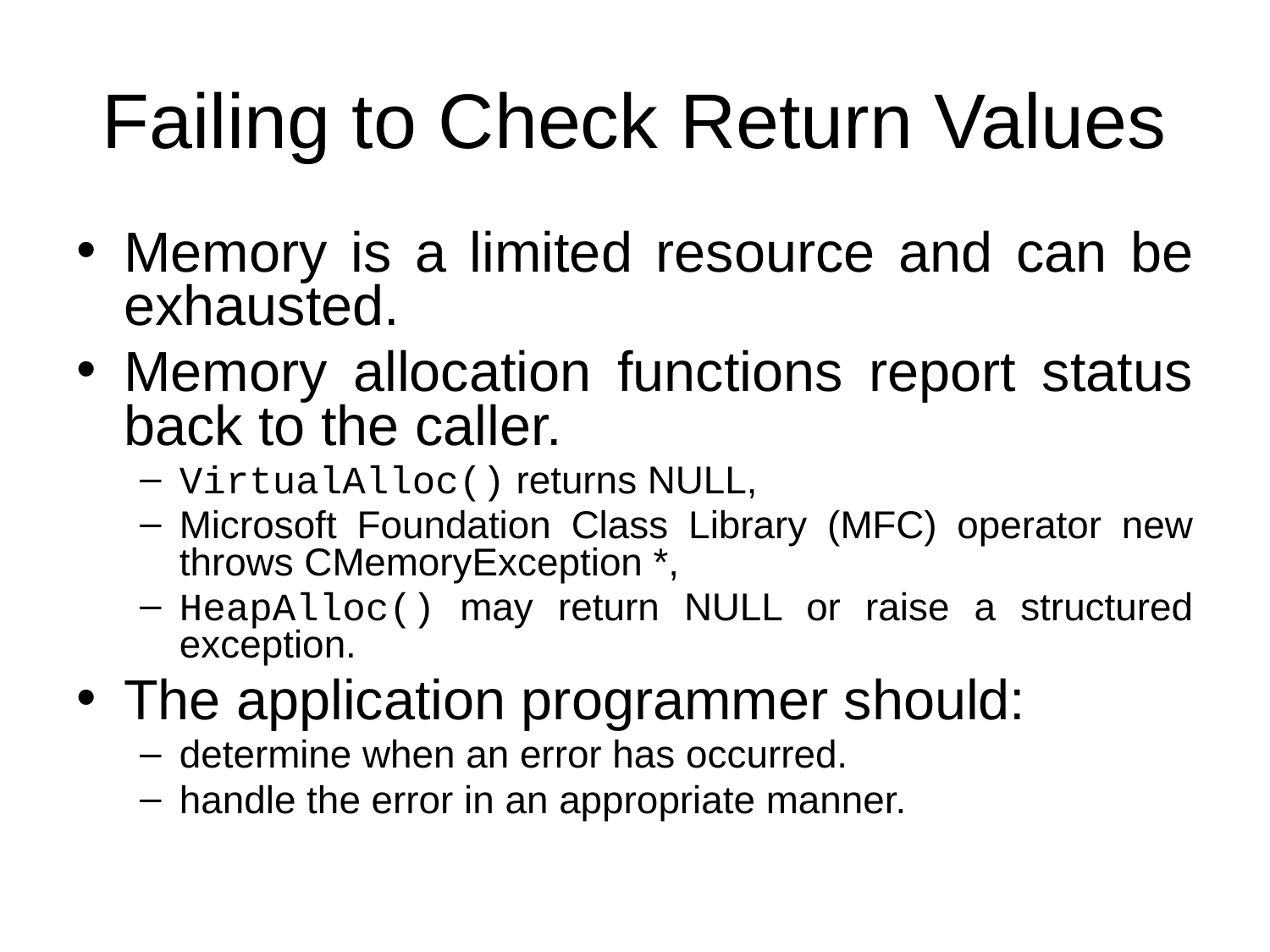

# Failing to Check Return Values
Memory is a limited resource and can be exhausted.
Memory allocation functions report status back to the caller.
VirtualAlloc() returns NULL,
Microsoft Foundation Class Library (MFC) operator new throws CMemoryException *,
HeapAlloc() may return NULL or raise a structured exception.
The application programmer should:
determine when an error has occurred.
handle the error in an appropriate manner.